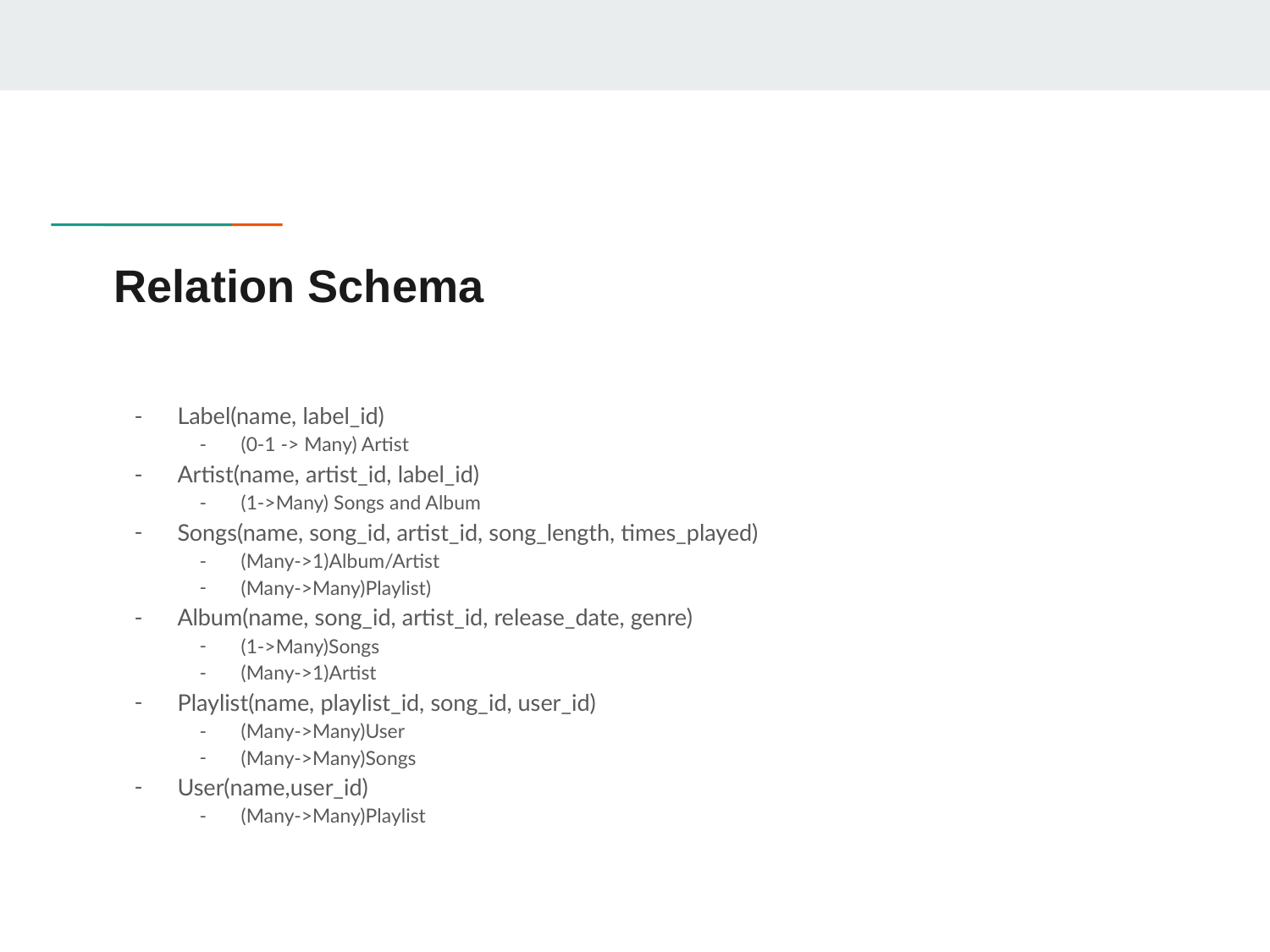

# Relation Schema
Label(name, label_id)
(0-1 -> Many) Artist
Artist(name, artist_id, label_id)
(1->Many) Songs and Album
Songs(name, song_id, artist_id, song_length, times_played)
(Many->1)Album/Artist
(Many->Many)Playlist)
Album(name, song_id, artist_id, release_date, genre)
(1->Many)Songs
(Many->1)Artist
Playlist(name, playlist_id, song_id, user_id)
(Many->Many)User
(Many->Many)Songs
User(name,user_id)
(Many->Many)Playlist